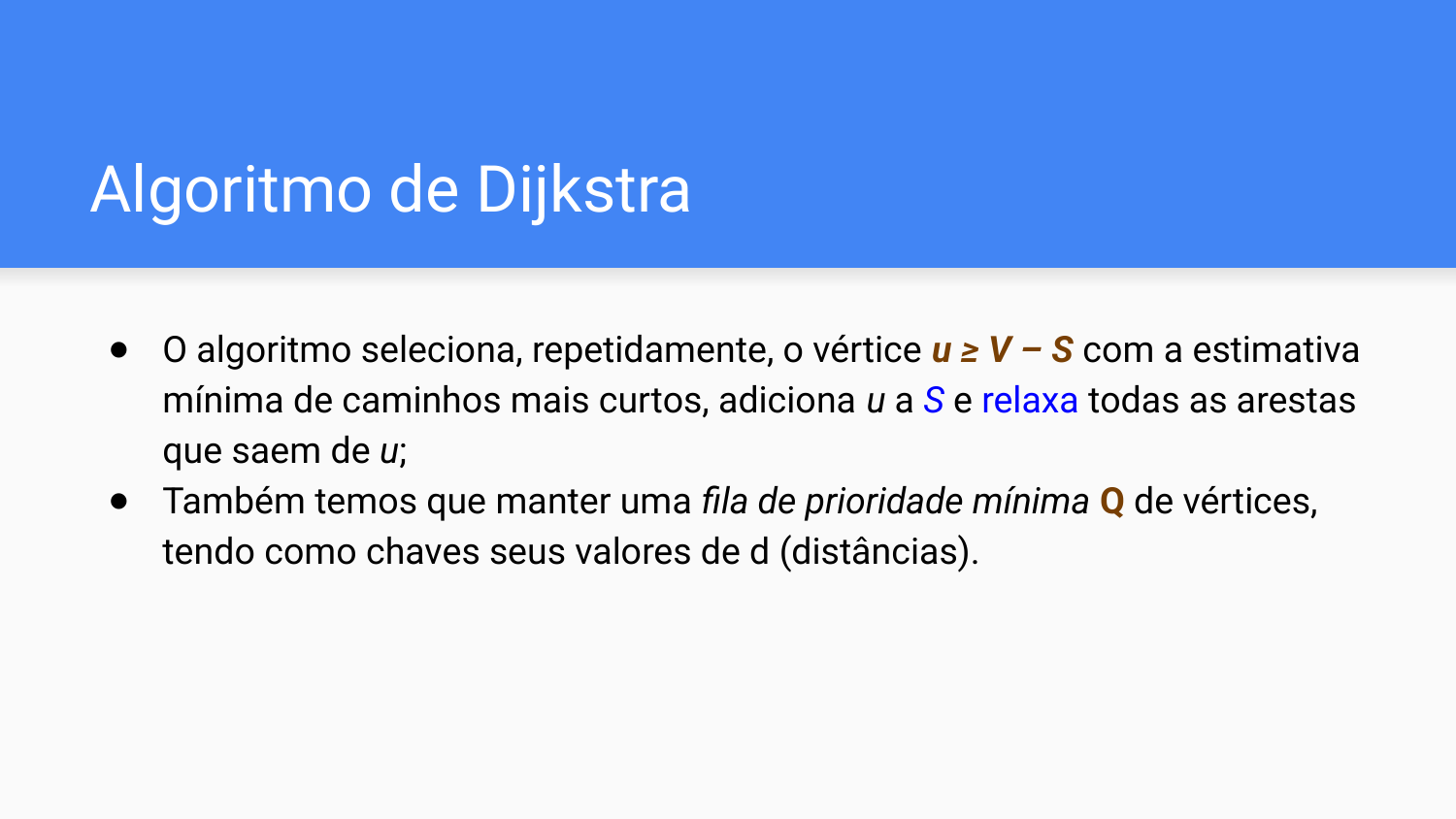

# Algoritmo de Dijkstra
O algoritmo seleciona, repetidamente, o vértice u ≥ V – S com a estimativa mínima de caminhos mais curtos, adiciona u a S e relaxa todas as arestas que saem de u;
Também temos que manter uma fila de prioridade mínima Q de vértices, tendo como chaves seus valores de d (distâncias).